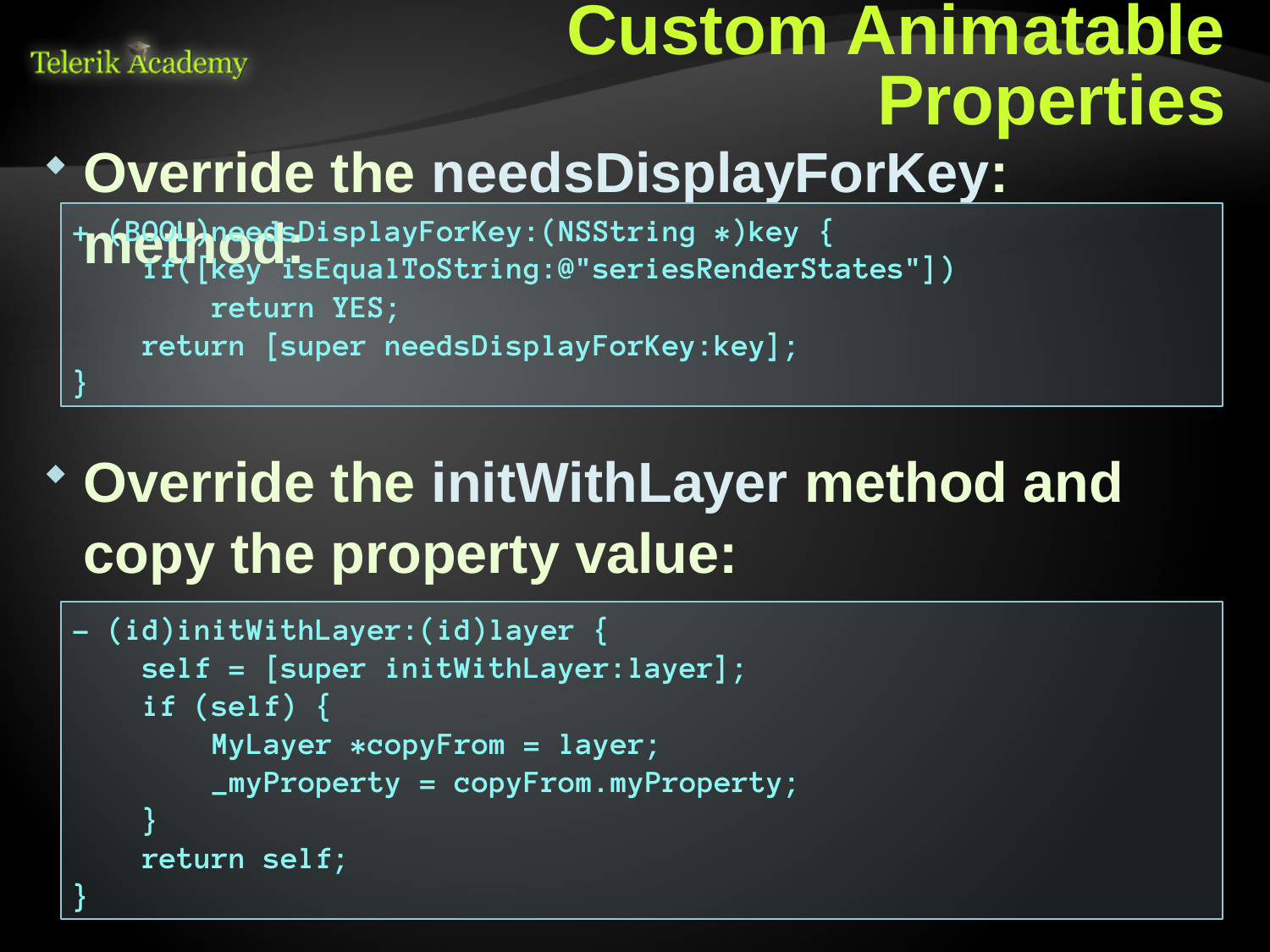

# Custom Animatable Properties
Override the needsDisplayForKey: method:
+ (BOOL)needsDisplayForKey:(NSString *)key {
    if([key isEqualToString:@"seriesRenderStates"])
        return YES;
    return [super needsDisplayForKey:key];
}
Override the initWithLayer method and copy the property value:
- (id)initWithLayer:(id)layer {
    self = [super initWithLayer:layer];
    if (self) {
        MyLayer *copyFrom = layer;
        _myProperty = copyFrom.myProperty;
    }
    return self;
}